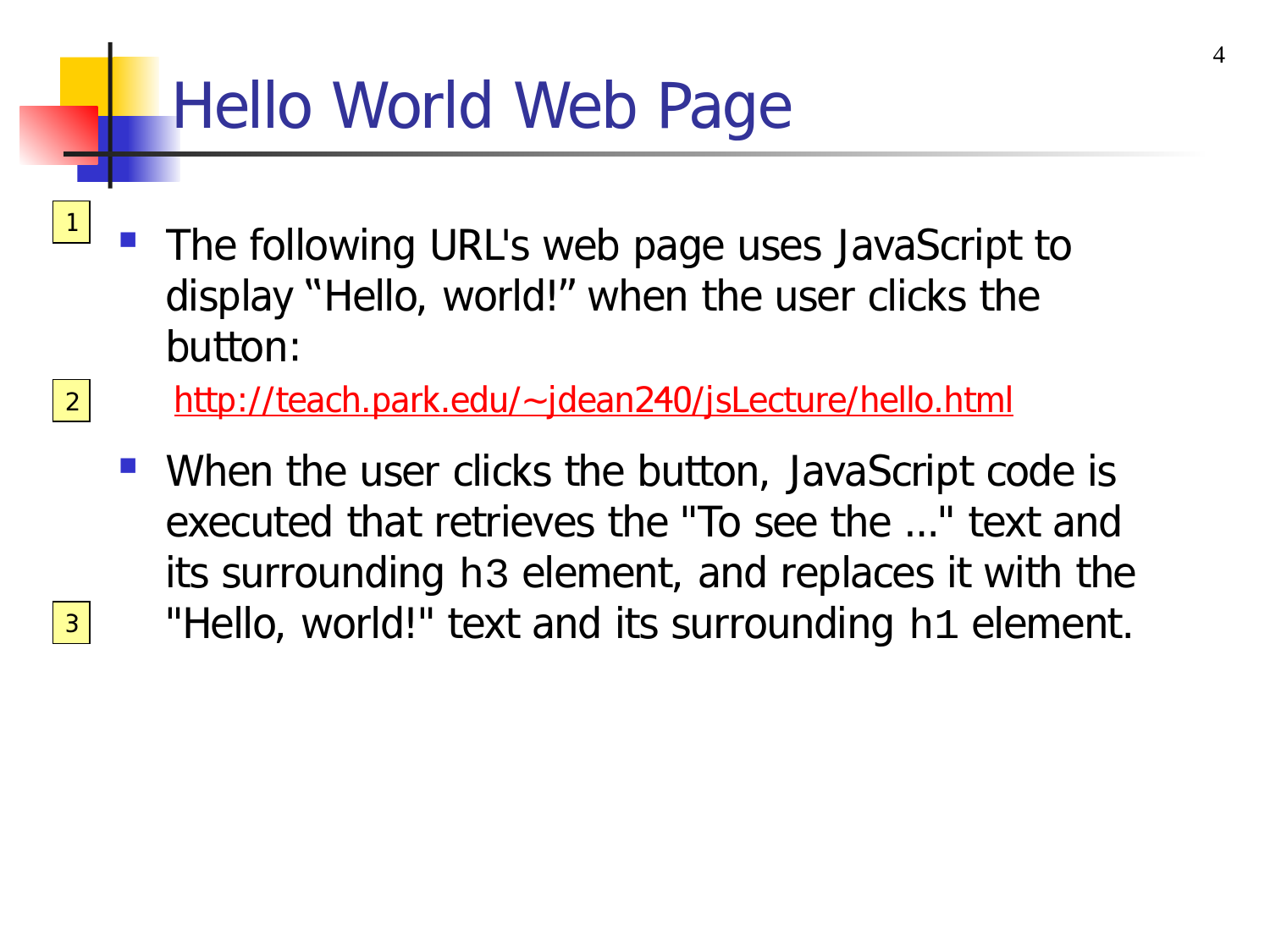

4
# Hello World Web Page
1
The following URL's web page uses JavaScript to display “Hello, world!” when the user clicks the button:
http://teach.park.edu/~jdean240/jsLecture/hello.html
When the user clicks the button, JavaScript code is executed that retrieves the "To see the …" text and its surrounding h3 element, and replaces it with the "Hello, world!" text and its surrounding h1 element.
2
3